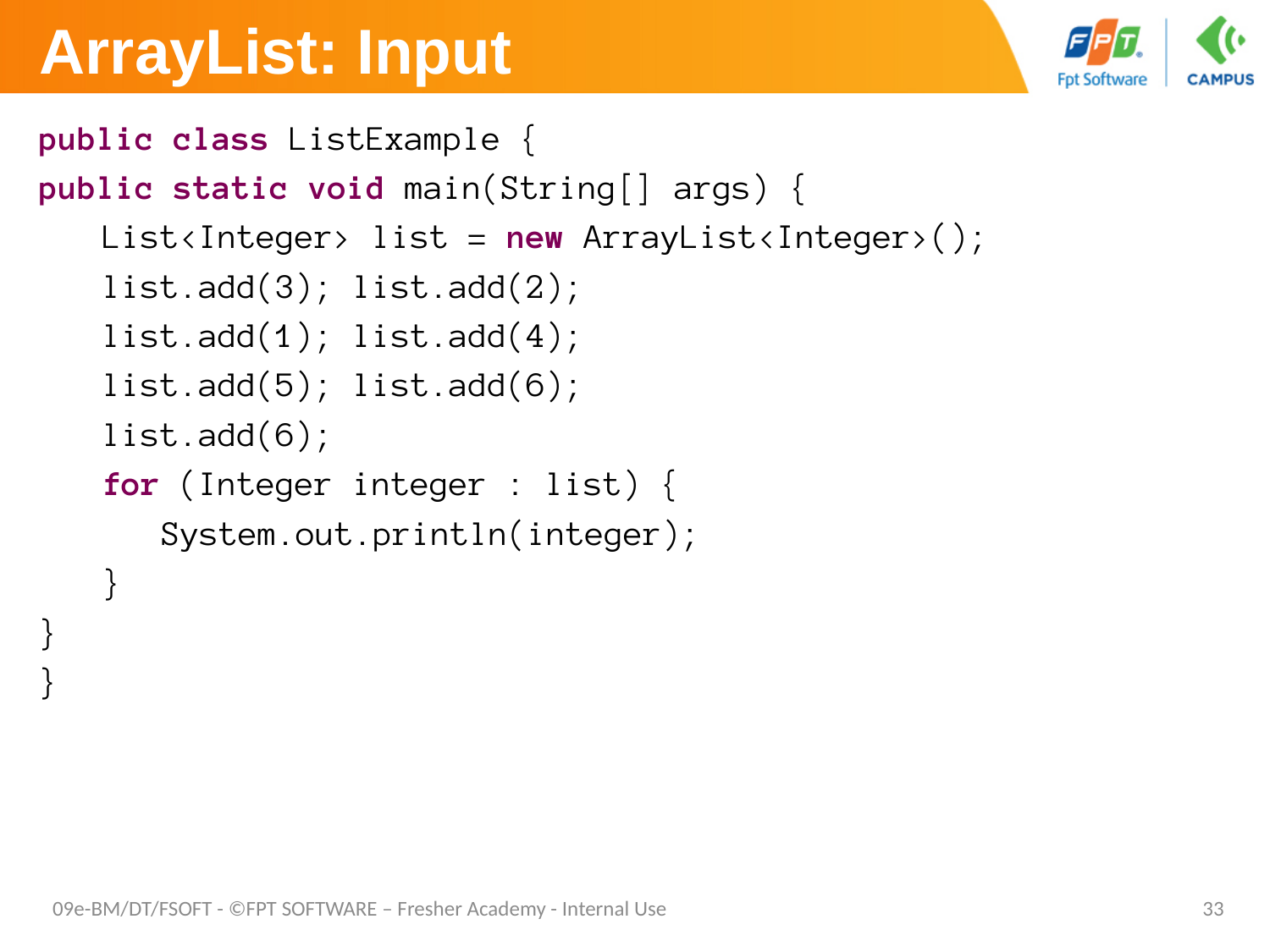

# ArrayList: Input
public class ListExample {
public static void main(String[] args) {
List<Integer> list = new ArrayList<Integer>();
list.add(3); list.add(2);
list.add(1); list.add(4);
list.add(5); list.add(6);
list.add(6);
for (Integer integer : list) {
	 System.out.println(integer);
}
}
}
09e-BM/DT/FSOFT - ©FPT SOFTWARE – Fresher Academy - Internal Use
33